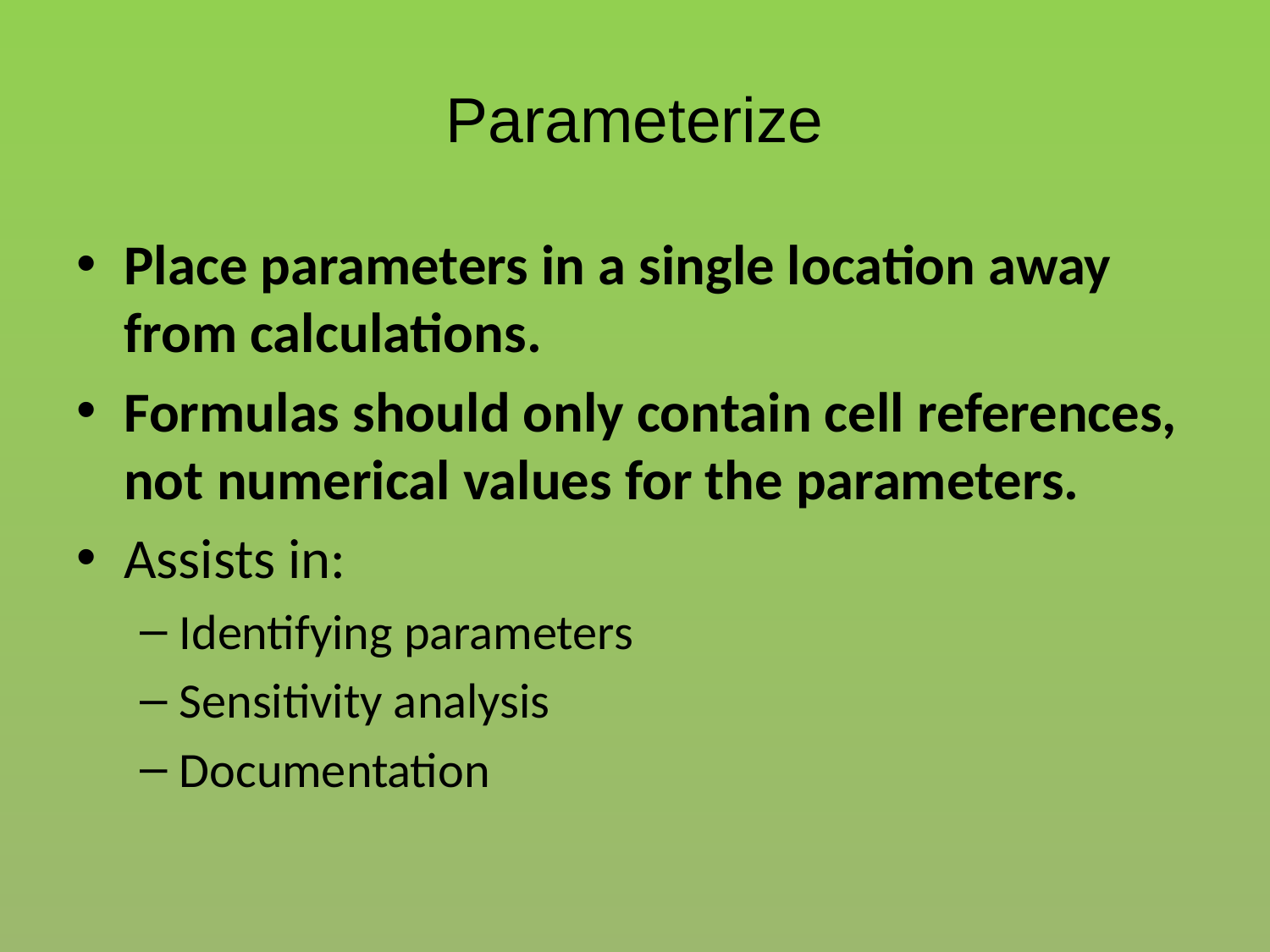

# Parameterize
Place parameters in a single location away from calculations.
Formulas should only contain cell references, not numerical values for the parameters.
Assists in:
Identifying parameters
Sensitivity analysis
Documentation